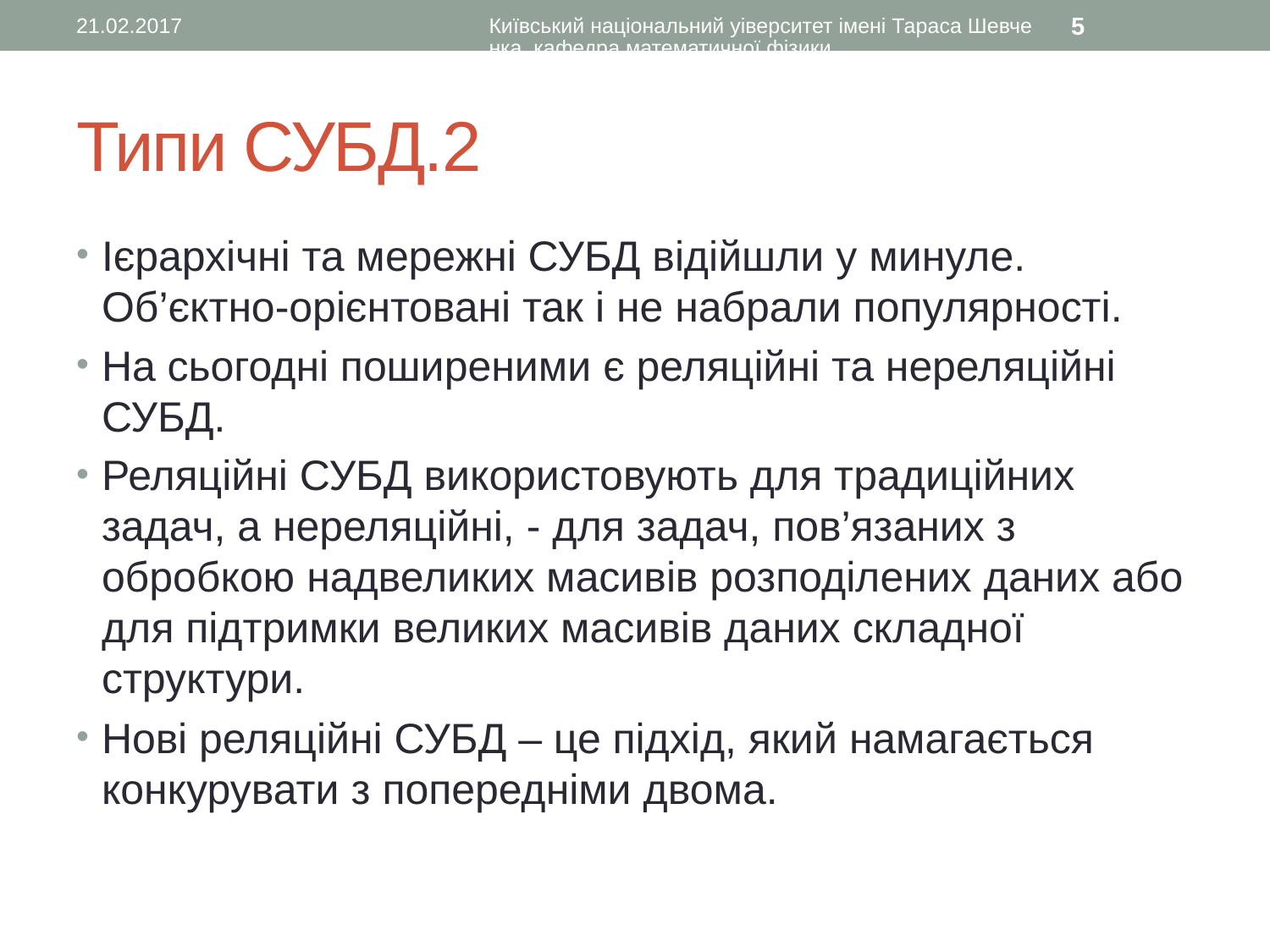

21.02.2017
Київський національний уіверситет імені Тараса Шевченка, кафедра математичної фізики
5
# Типи СУБД.2
Ієрархічні та мережні СУБД відійшли у минуле. Об’єктно-орієнтовані так і не набрали популярності.
На сьогодні поширеними є реляційні та нереляційні СУБД.
Реляційні СУБД використовують для традиційних задач, а нереляційні, - для задач, пов’язаних з обробкою надвеликих масивів розподілених даних або для підтримки великих масивів даних складної структури.
Нові реляційні СУБД – це підхід, який намагається конкурувати з попередніми двома.